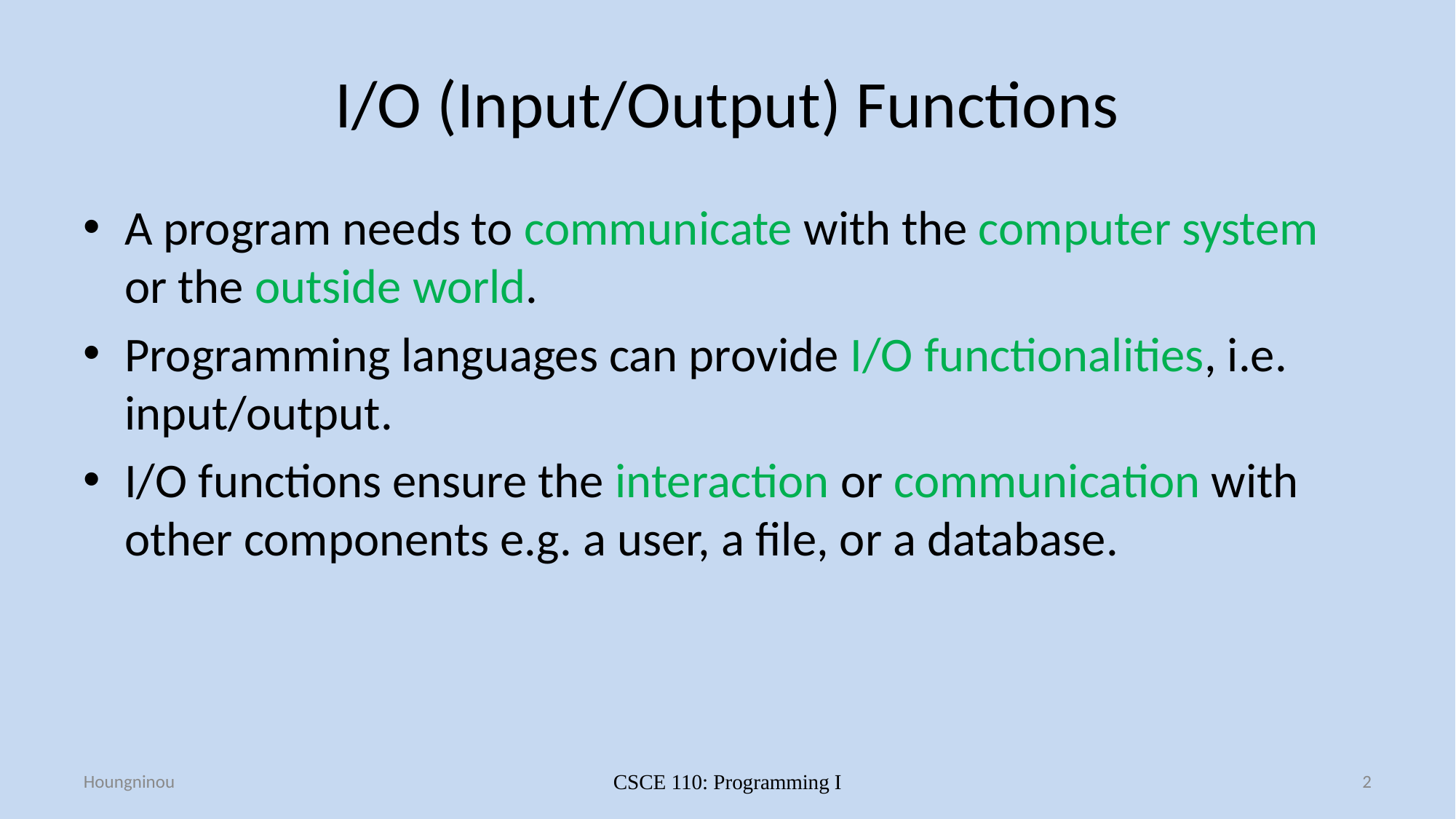

# I/O (Input/Output) Functions
A program needs to communicate with the computer system or the outside world.
Programming languages can provide I/O functionalities, i.e. input/output.
I/O functions ensure the interaction or communication with other components e.g. a user, a file, or a database.
Houngninou
CSCE 110: Programming I
2